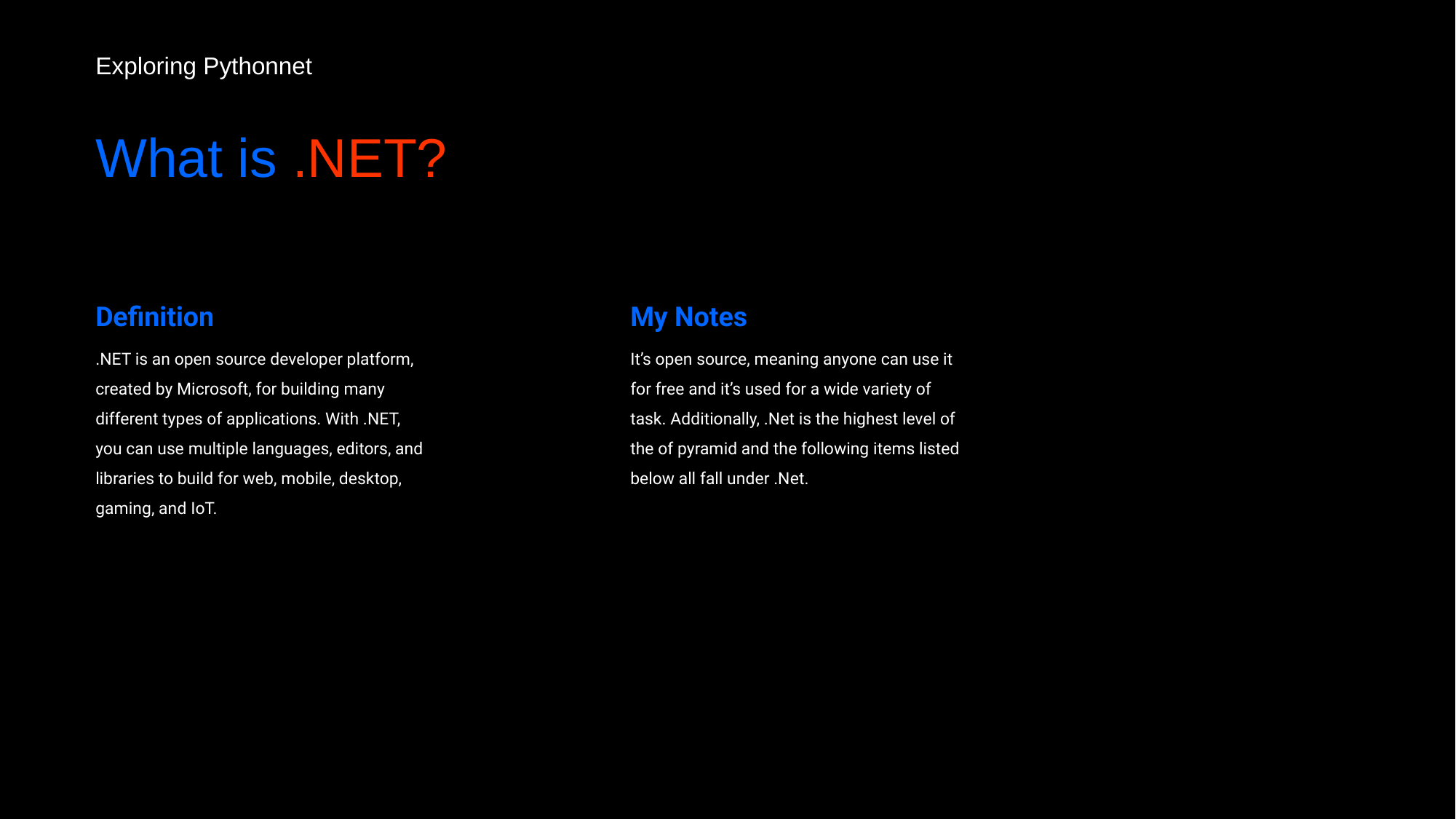

Exploring Pythonnet
# What is .NET?
Definition
My Notes
.NET is an open source developer platform, created by Microsoft, for building many different types of applications. With .NET, you can use multiple languages, editors, and libraries to build for web, mobile, desktop, gaming, and IoT.
It’s open source, meaning anyone can use it for free and it’s used for a wide variety of task. Additionally, .Net is the highest level of the of pyramid and the following items listed below all fall under .Net.